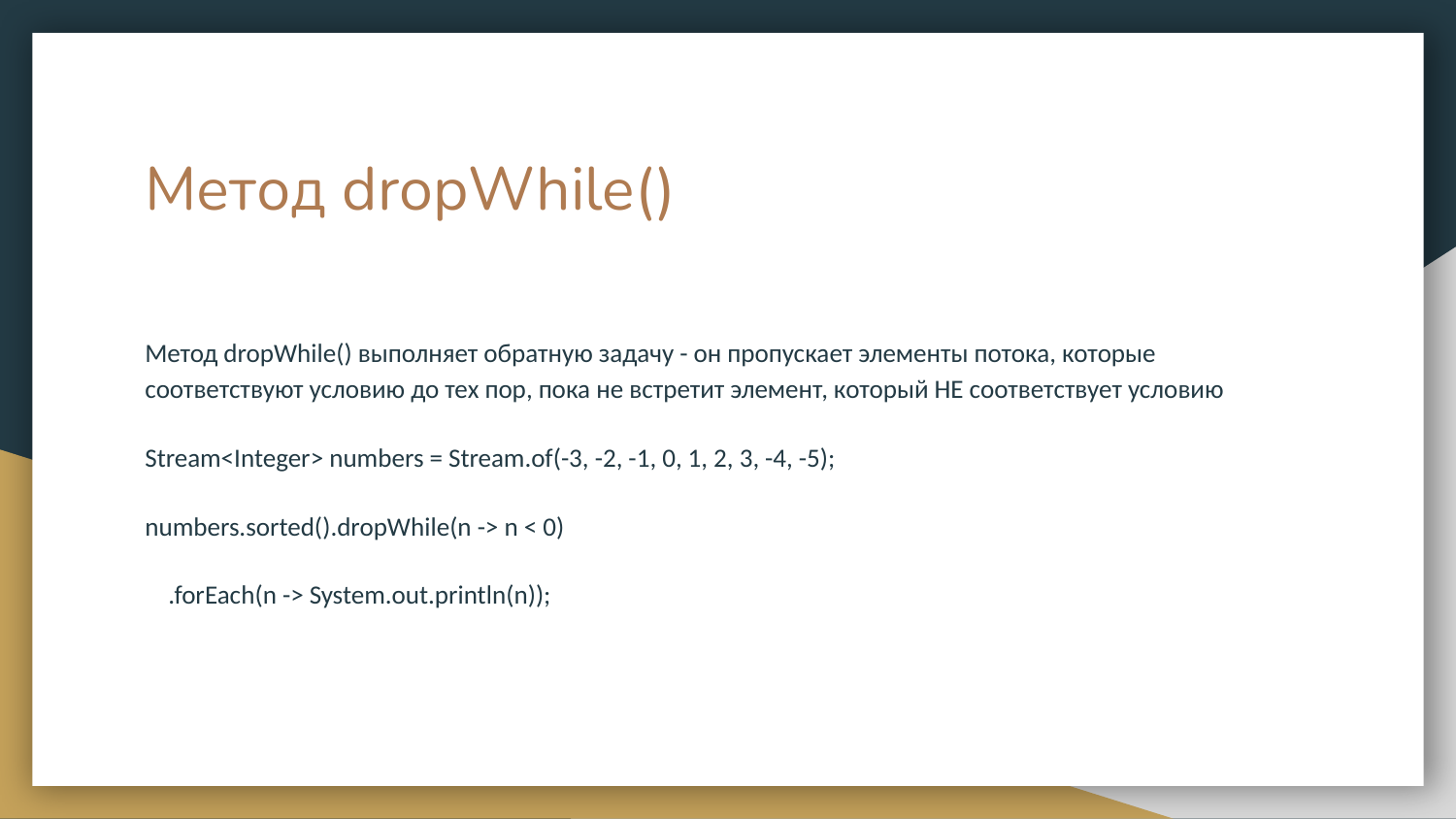

# Метод dropWhile()
Метод dropWhile() выполняет обратную задачу - он пропускает элементы потока, которые соответствуют условию до тех пор, пока не встретит элемент, который НЕ соответствует условию
Stream<Integer> numbers = Stream.of(-3, -2, -1, 0, 1, 2, 3, -4, -5);
numbers.sorted().dropWhile(n -> n < 0)
    .forEach(n -> System.out.println(n));